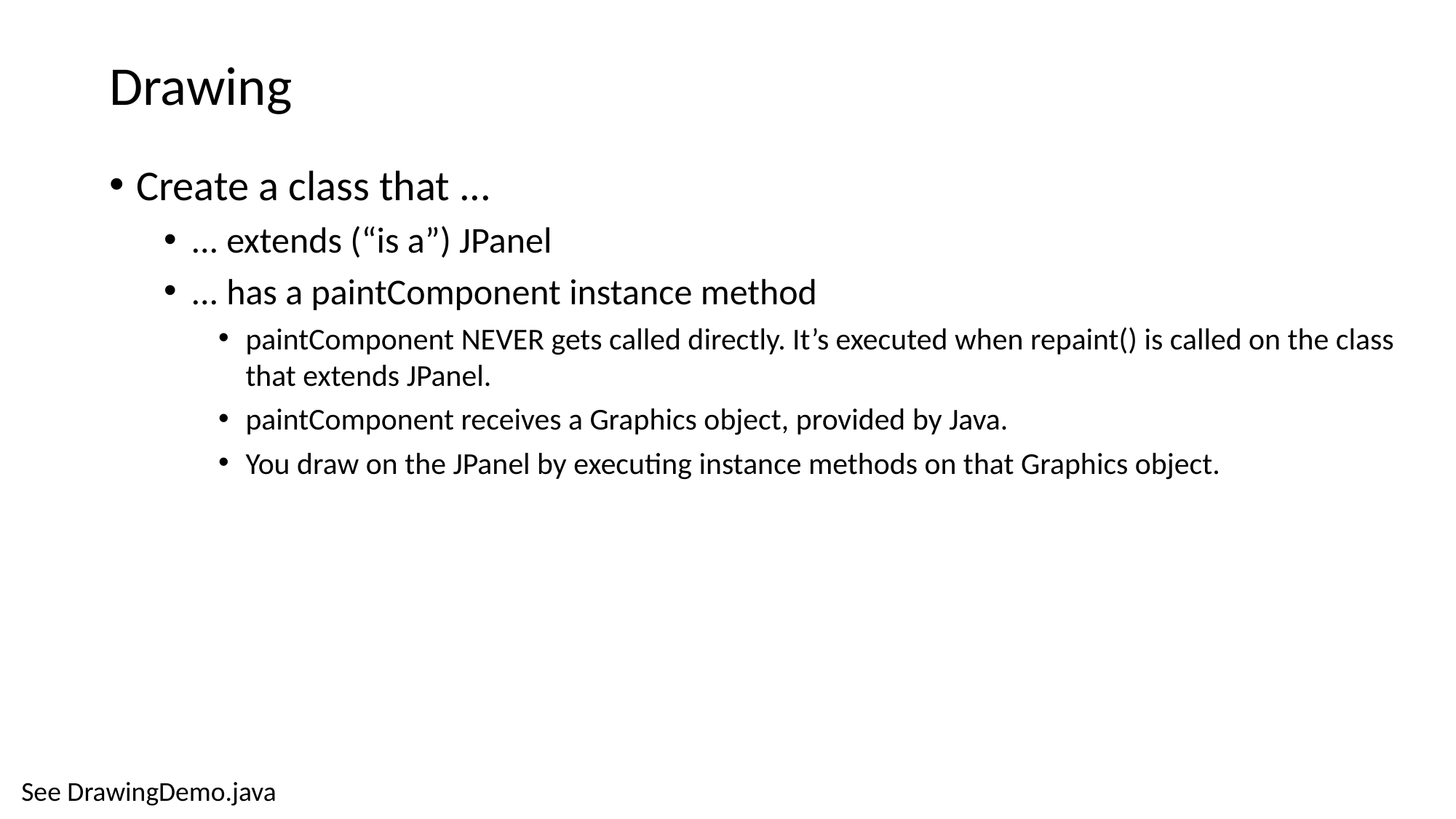

# Drawing
Create a class that ...
... extends (“is a”) JPanel
... has a paintComponent instance method
paintComponent NEVER gets called directly. It’s executed when repaint() is called on the class that extends JPanel.
paintComponent receives a Graphics object, provided by Java.
You draw on the JPanel by executing instance methods on that Graphics object.

See DrawingDemo.java